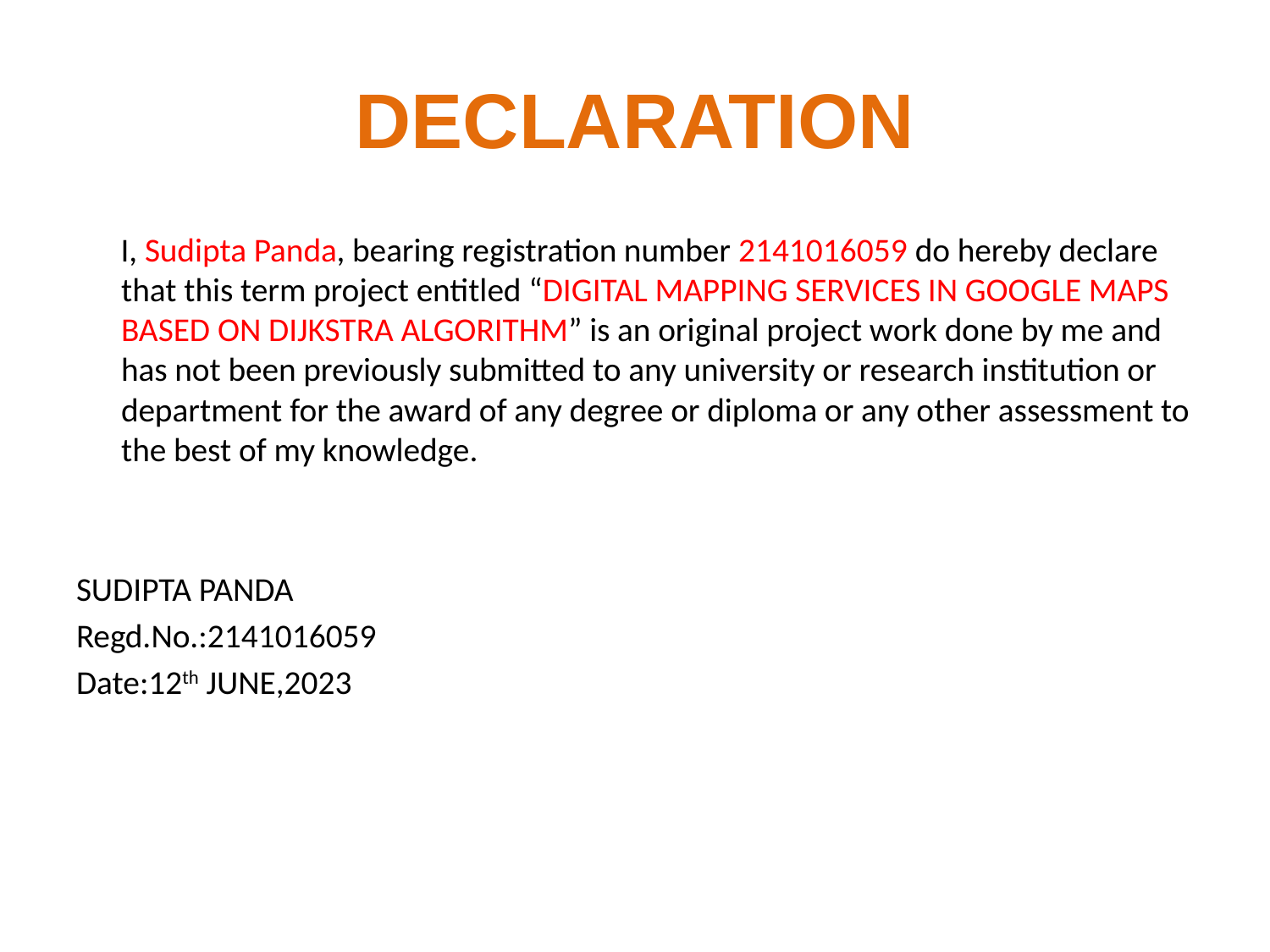

# DECLARATION
      I, Sudipta Panda, bearing registration number 2141016059 do hereby declare that this term project entitled “DIGITAL MAPPING SERVICES IN GOOGLE MAPS BASED ON DIJKSTRA ALGORITHM” is an original project work done by me and has not been previously submitted to any university or research institution or department for the award of any degree or diploma or any other assessment to the best of my knowledge.

SUDIPTA PANDA
Regd.No.:2141016059
Date:12th JUNE,2023